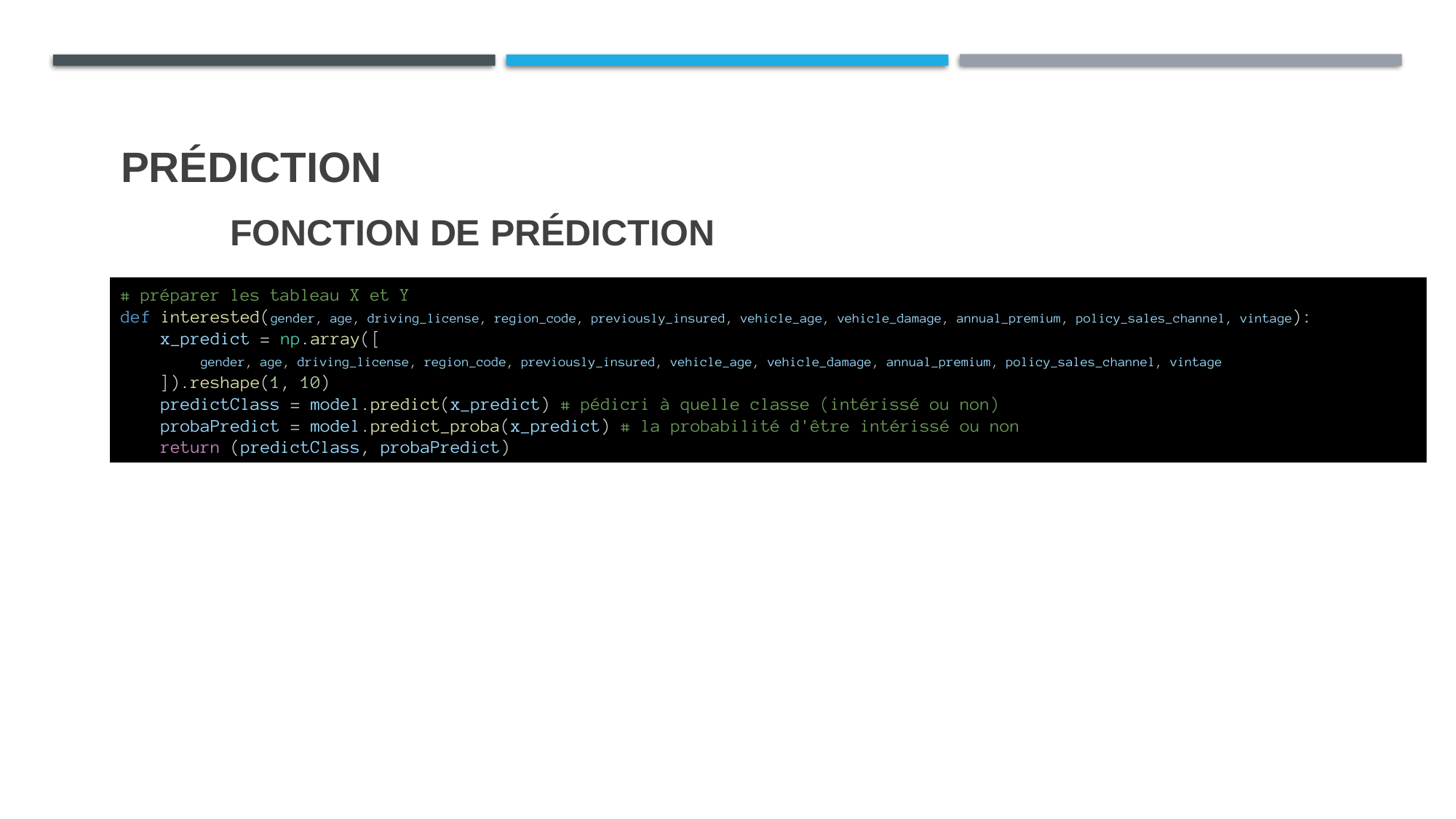

# prédiction
	fonction de prédiction
# préparer les tableau X et Y
def interested(gender, age, driving_license, region_code, previously_insured, vehicle_age, vehicle_damage, annual_premium, policy_sales_channel, vintage):
    x_predict = np.array([
        gender, age, driving_license, region_code, previously_insured, vehicle_age, vehicle_damage, annual_premium, policy_sales_channel, vintage
    ]).reshape(1, 10)
    predictClass = model.predict(x_predict) # pédicri à quelle classe (intérissé ou non)
    probaPredict = model.predict_proba(x_predict) # la probabilité d'être intérissé ou non
    return (predictClass, probaPredict)